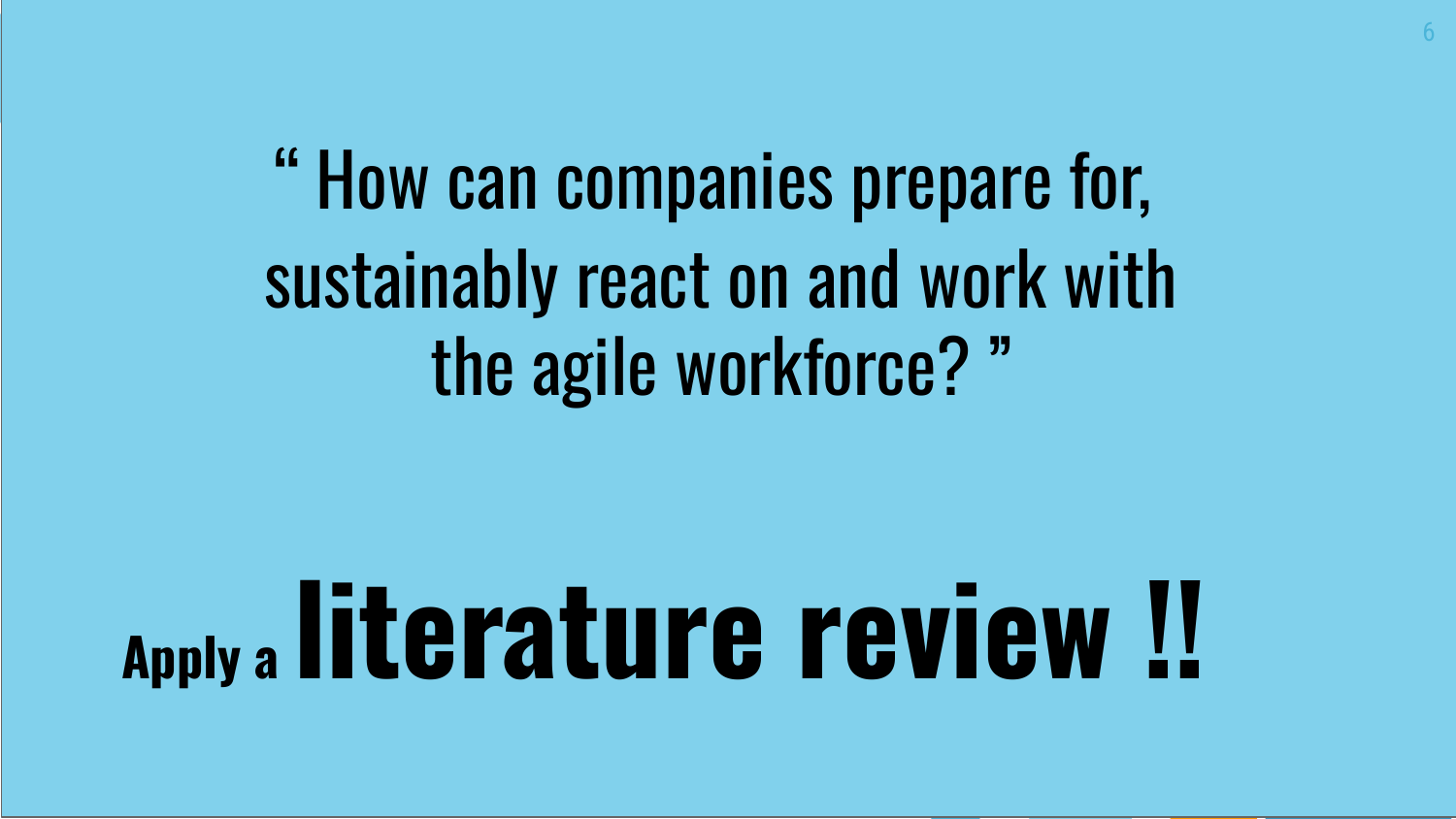

6
“ How can companies prepare for,
sustainably react on and work with the agile workforce? ”
Apply a literature review !!